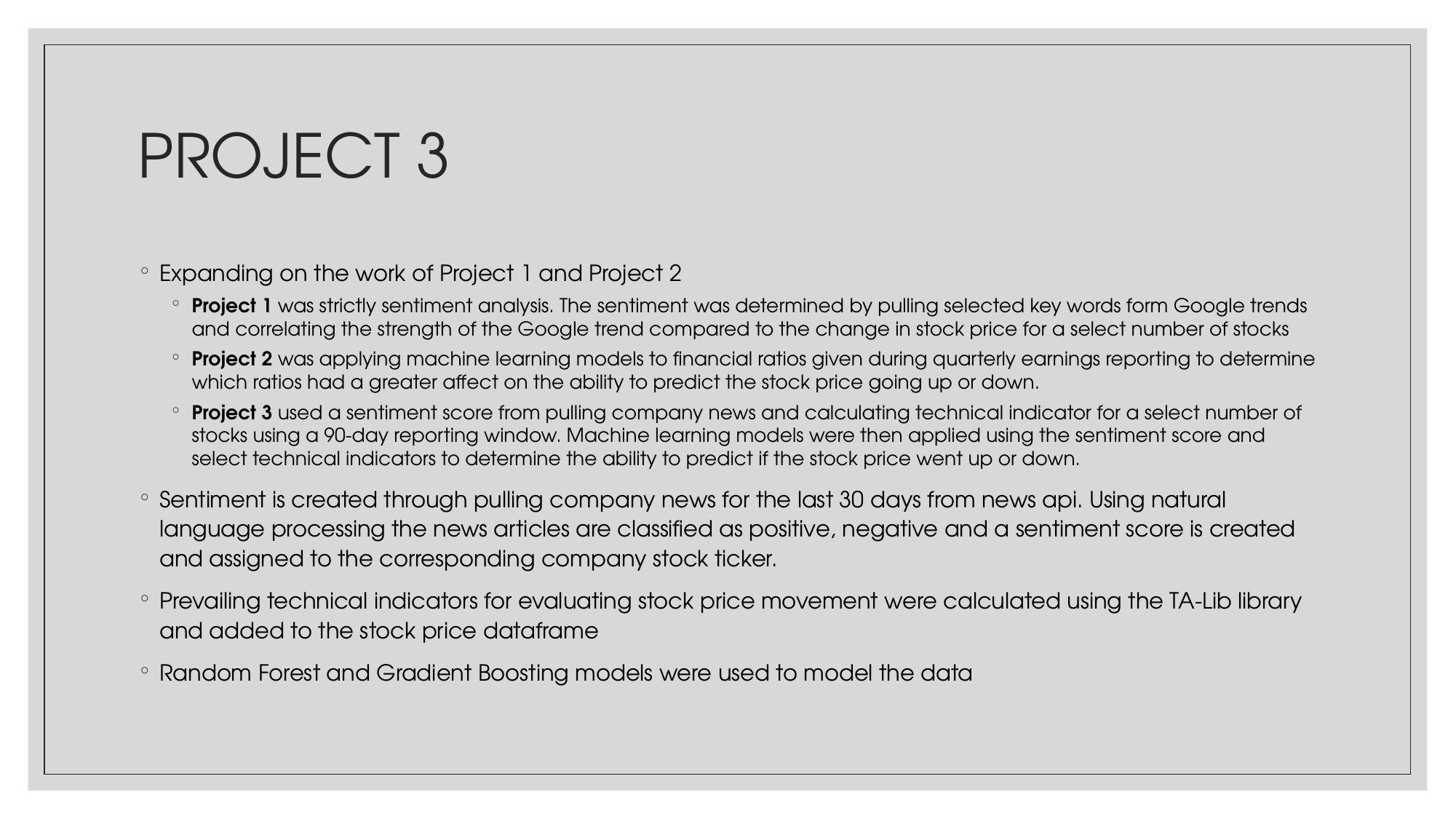

# PROJECT 3
Expanding on the work of Project 1 and Project 2
Project 1 was strictly sentiment analysis. The sentiment was determined by pulling selected key words form Google trends and correlating the strength of the Google trend compared to the change in stock price for a select number of stocks
Project 2 was applying machine learning models to financial ratios given during quarterly earnings reporting to determine which ratios had a greater affect on the ability to predict the stock price going up or down.
Project 3 used a sentiment score from pulling company news and calculating technical indicator for a select number of stocks using a 90-day reporting window. Machine learning models were then applied using the sentiment score and select technical indicators to determine the ability to predict if the stock price went up or down.
Sentiment is created through pulling company news for the last 30 days from news api. Using natural language processing the news articles are classified as positive, negative and a sentiment score is created and assigned to the corresponding company stock ticker.
Prevailing technical indicators for evaluating stock price movement were calculated using the TA-Lib library and added to the stock price dataframe
Random Forest and Gradient Boosting models were used to model the data